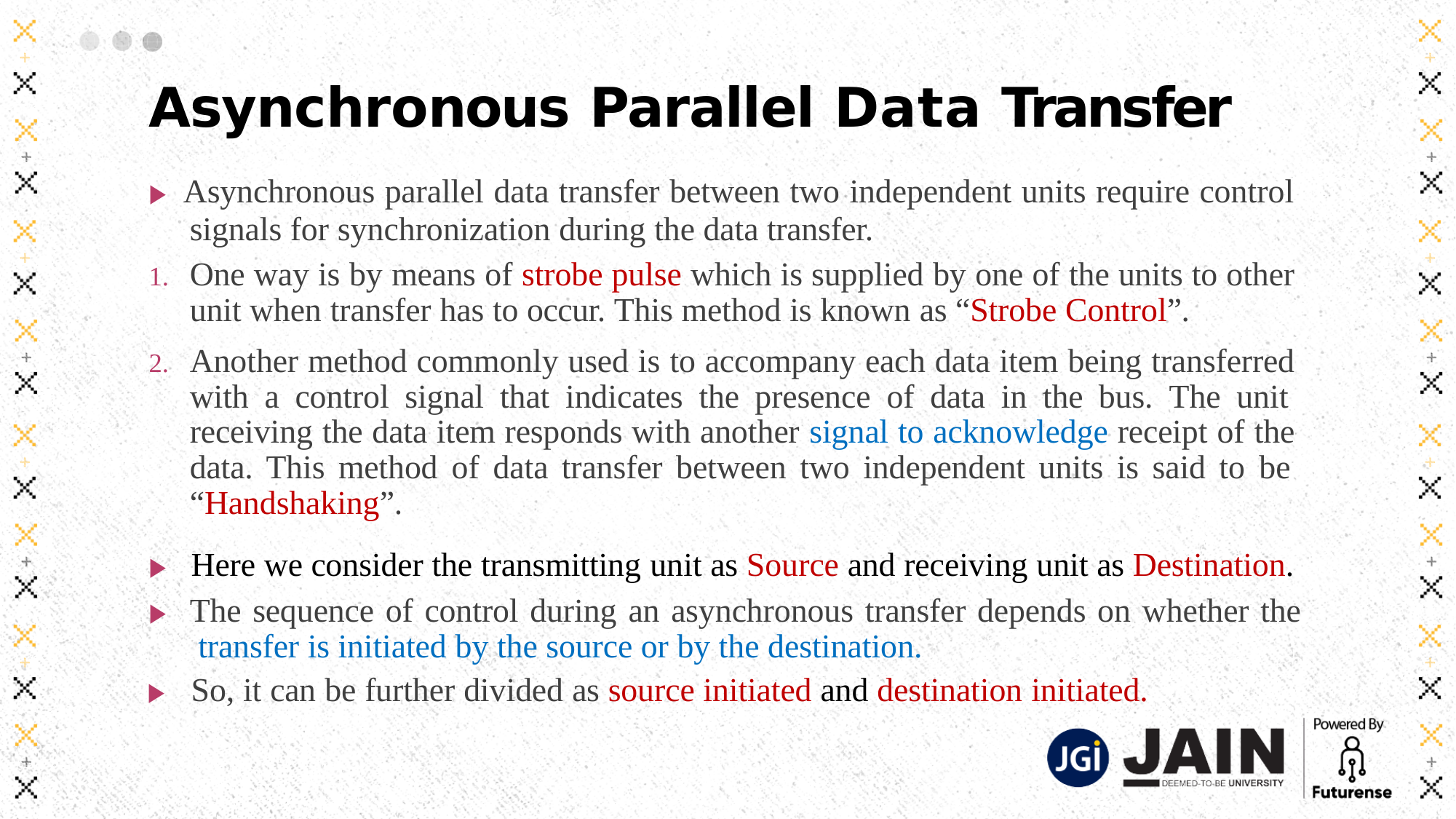

# Asynchronous Parallel Data Transfer
▶ Asynchronous parallel data transfer between two independent units require control
signals for synchronization during the data transfer.
One way is by means of strobe pulse which is supplied by one of the units to other  unit when transfer has to occur. This method is known as “Strobe Control”.
Another method commonly used is to accompany each data item being transferred  with a control signal that indicates the presence of data in the bus. The unit  receiving the data item responds with another signal to acknowledge receipt of the  data. This method of data transfer between two independent units is said to be  “Handshaking”.
▶	Here we consider the transmitting unit as Source and receiving unit as Destination.
▶	The sequence of control during an asynchronous transfer depends on whether the  transfer is initiated by the source or by the destination.
▶	So, it can be further divided as source initiated and destination initiated.